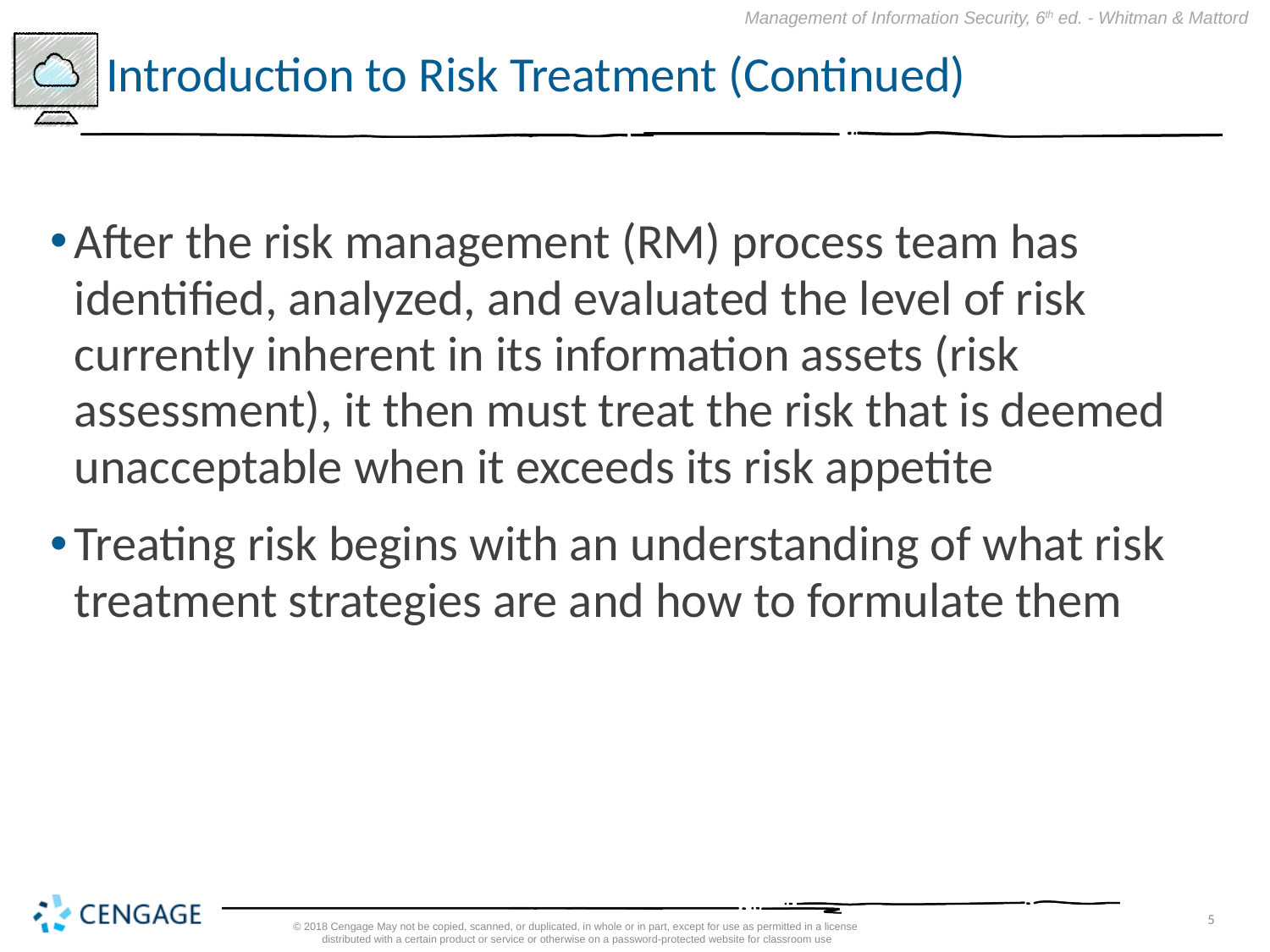

# Introduction to Risk Treatment (Continued)
After the risk management (RM) process team has identified, analyzed, and evaluated the level of risk currently inherent in its information assets (risk assessment), it then must treat the risk that is deemed unacceptable when it exceeds its risk appetite
Treating risk begins with an understanding of what risk treatment strategies are and how to formulate them